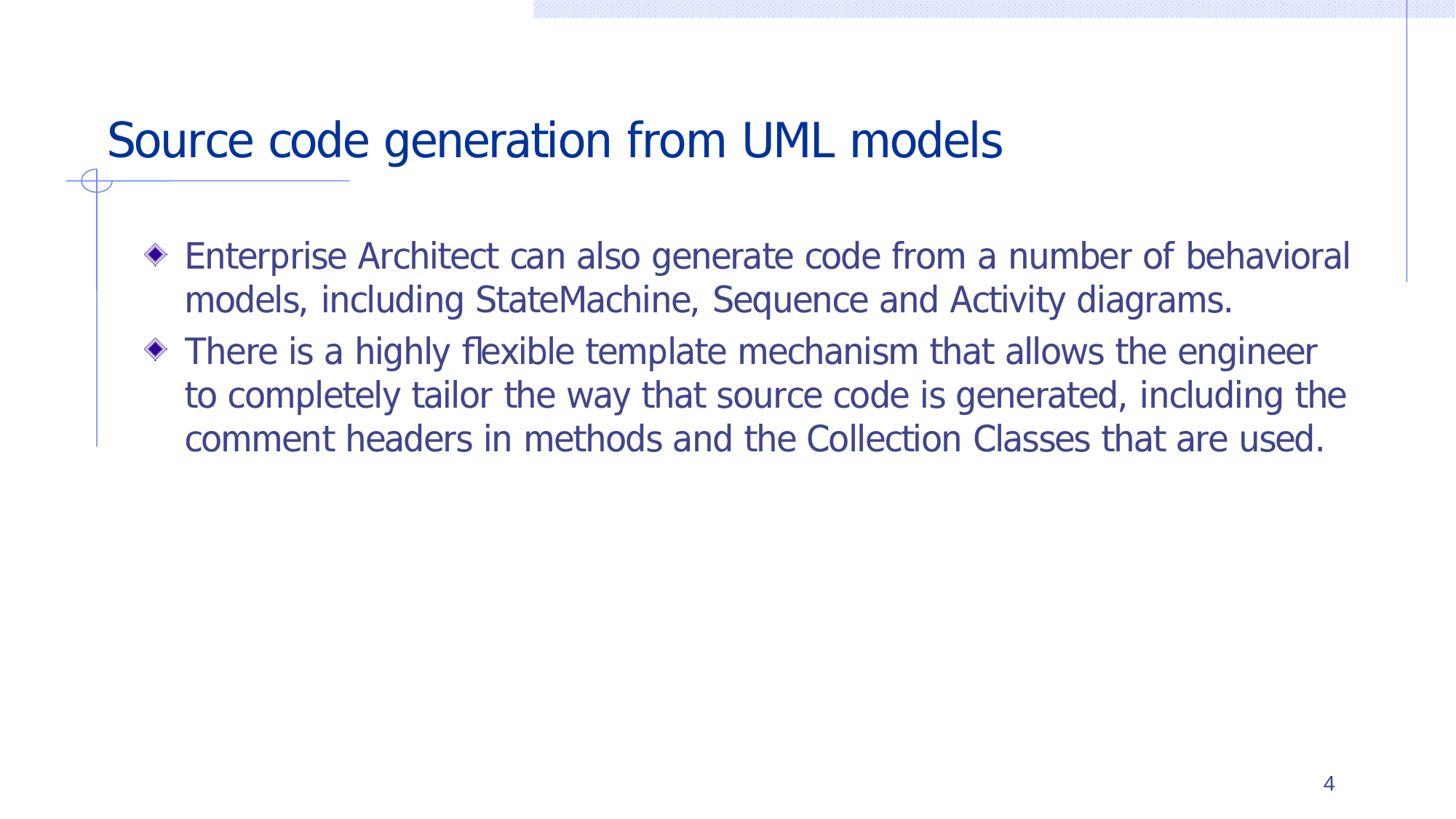

# Source code generation from UML models
Enterprise Architect can also generate code from a number of behavioral models, including StateMachine, Sequence and Activity diagrams.
There is a highly flexible template mechanism that allows the engineer to completely tailor the way that source code is generated, including the comment headers in methods and the Collection Classes that are used.
4